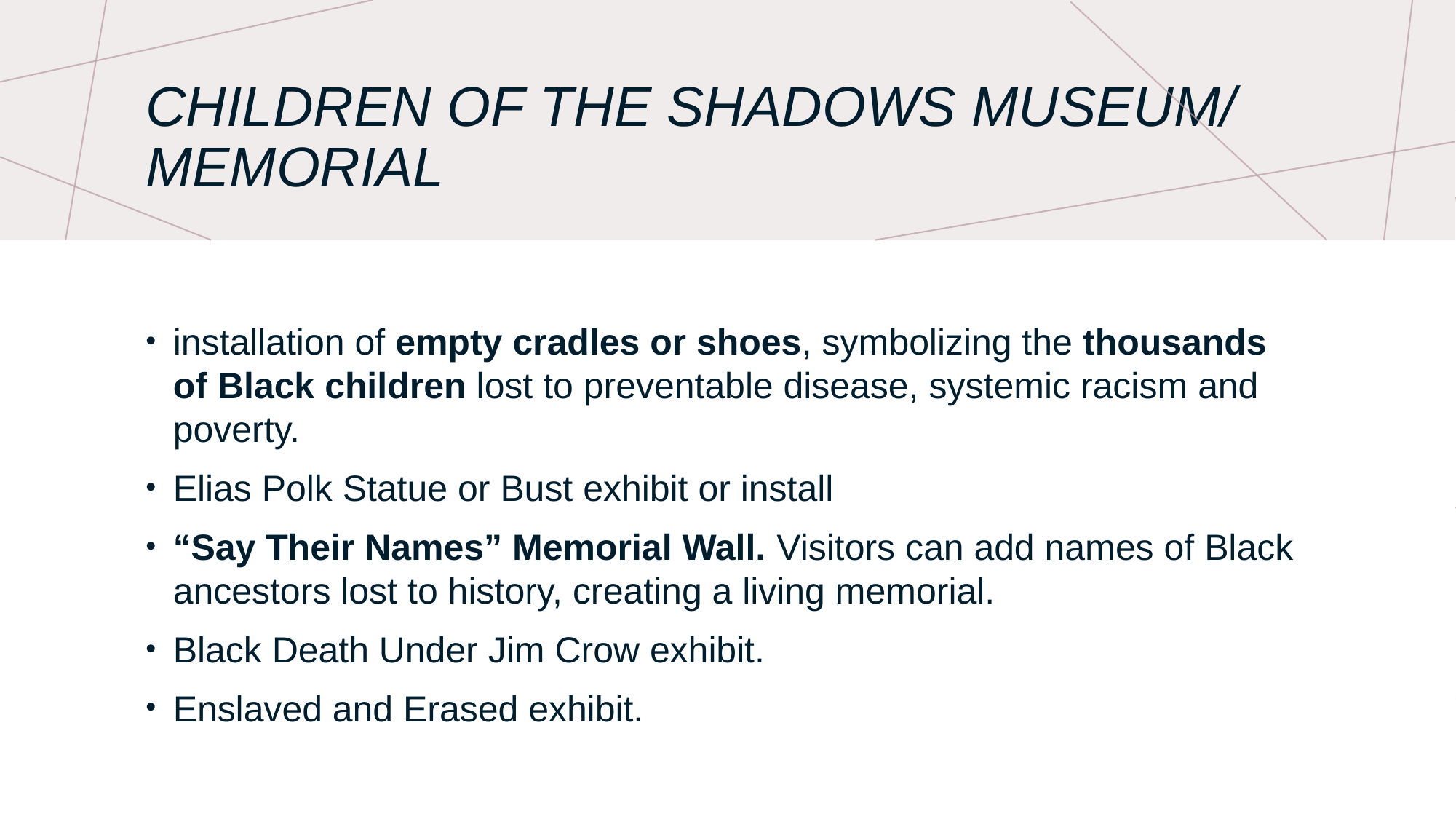

# Children of the Shadows Museum/ Memorial
installation of empty cradles or shoes, symbolizing the thousands of Black children lost to preventable disease, systemic racism and poverty.
Elias Polk Statue or Bust exhibit or install
“Say Their Names” Memorial Wall. Visitors can add names of Black ancestors lost to history, creating a living memorial.
Black Death Under Jim Crow exhibit.
Enslaved and Erased exhibit.